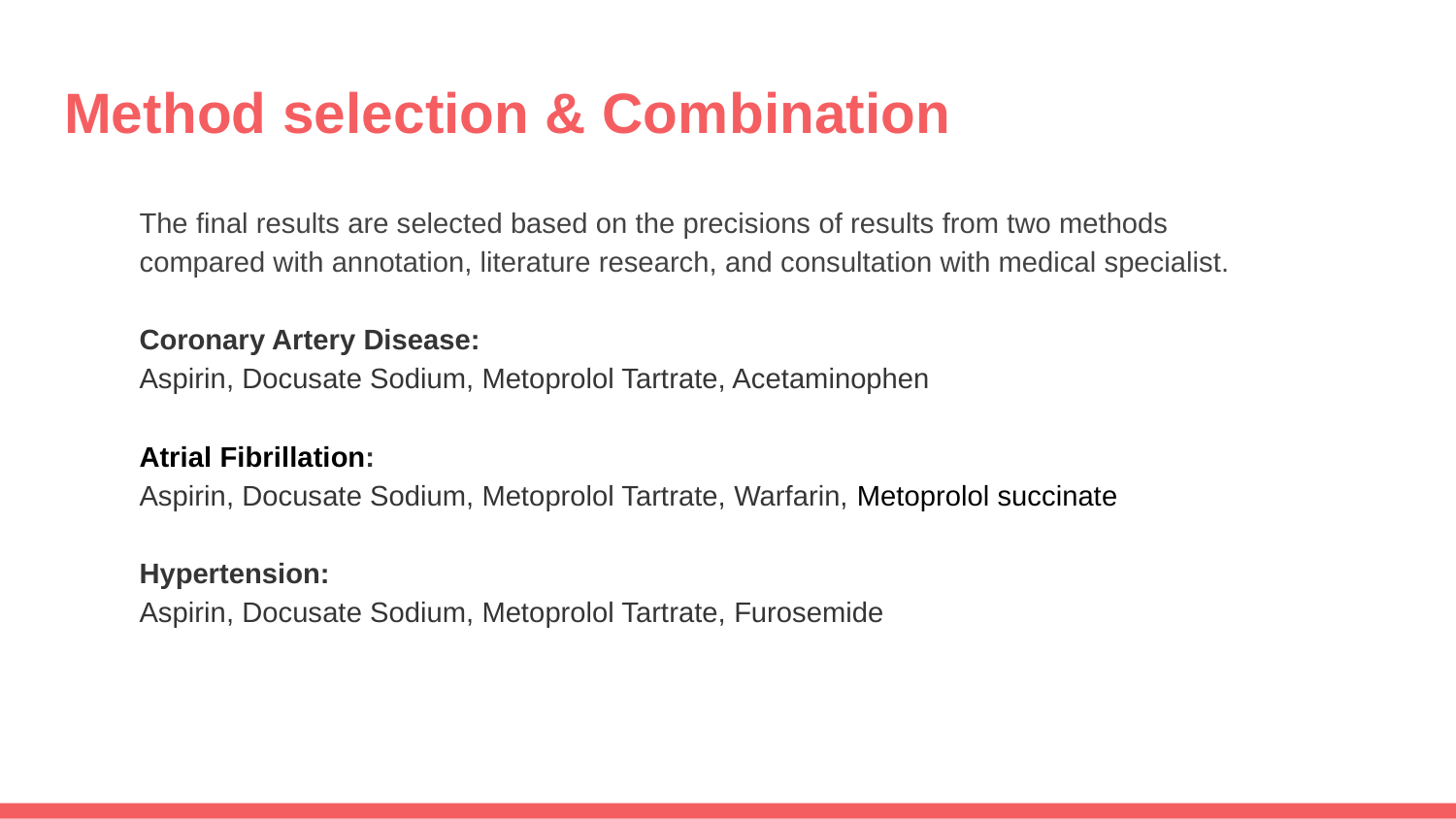

# Method selection & Combination
The final results are selected based on the precisions of results from two methods compared with annotation, literature research, and consultation with medical specialist.

Coronary Artery Disease:
Aspirin, Docusate Sodium, Metoprolol Tartrate, Acetaminophen

Atrial Fibrillation:
Aspirin, Docusate Sodium, Metoprolol Tartrate, Warfarin, Metoprolol succinate

Hypertension:
Aspirin, Docusate Sodium, Metoprolol Tartrate, Furosemide